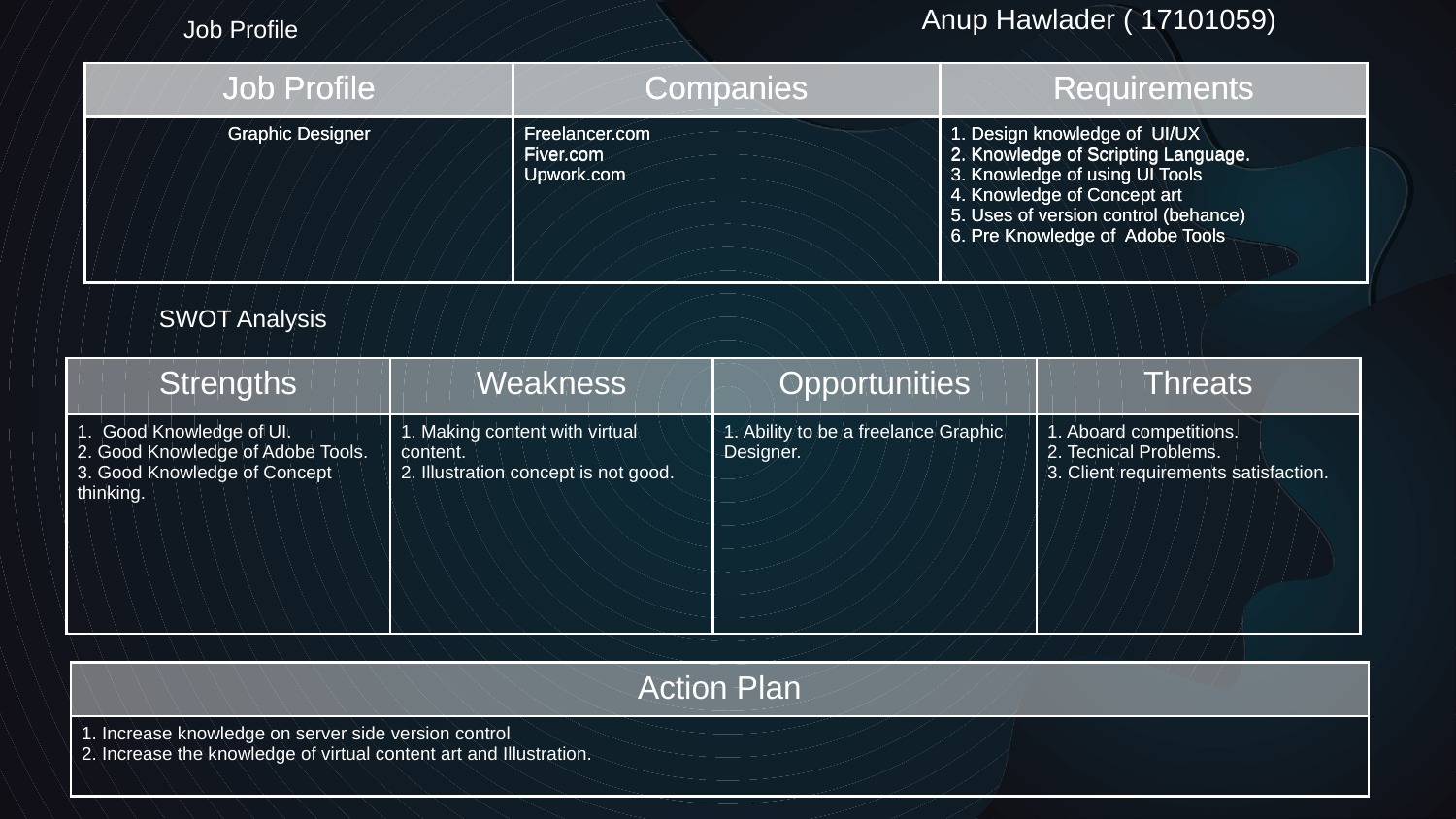

Anup Hawlader ( 17101059)
Job Profile
| Job Profile | Companies | Requirements |
| --- | --- | --- |
| Graphic Designer | Freelancer.com Fiver.com Upwork.com | 1. Design knowledge of UI/UX 2. Knowledge of Scripting Language. 3. Knowledge of using UI Tools 4. Knowledge of Concept art 5. Uses of version control (behance) 6. Pre Knowledge of Adobe Tools |
| Job Profile | Companies | Requirements |
| --- | --- | --- |
| Graphic Designer | Freelancer.com Fiver.com Upwork.com | 1. Design knowledge of UI/UX 2. Knowledge of Scripting Language. 3. Knowledge of using UI Tools 4. Knowledge of Concept art 5. Uses of version control (behance) 6. Pre Knowledge of Adobe Tools |
SWOT Analysis
| Strengths | Weakness | Opportunities | Threats |
| --- | --- | --- | --- |
| 1. Good Knowledge of UI. 2. Good Knowledge of Adobe Tools. 3. Good Knowledge of Concept thinking. | 1. Making content with virtual content. 2. Illustration concept is not good. | 1. Ability to be a freelance Graphic Designer. | 1. Aboard competitions. 2. Tecnical Problems. 3. Client requirements satisfaction. |
| Action Plan |
| --- |
| 1. Increase knowledge on server side version control 2. Increase the knowledge of virtual content art and Illustration. |